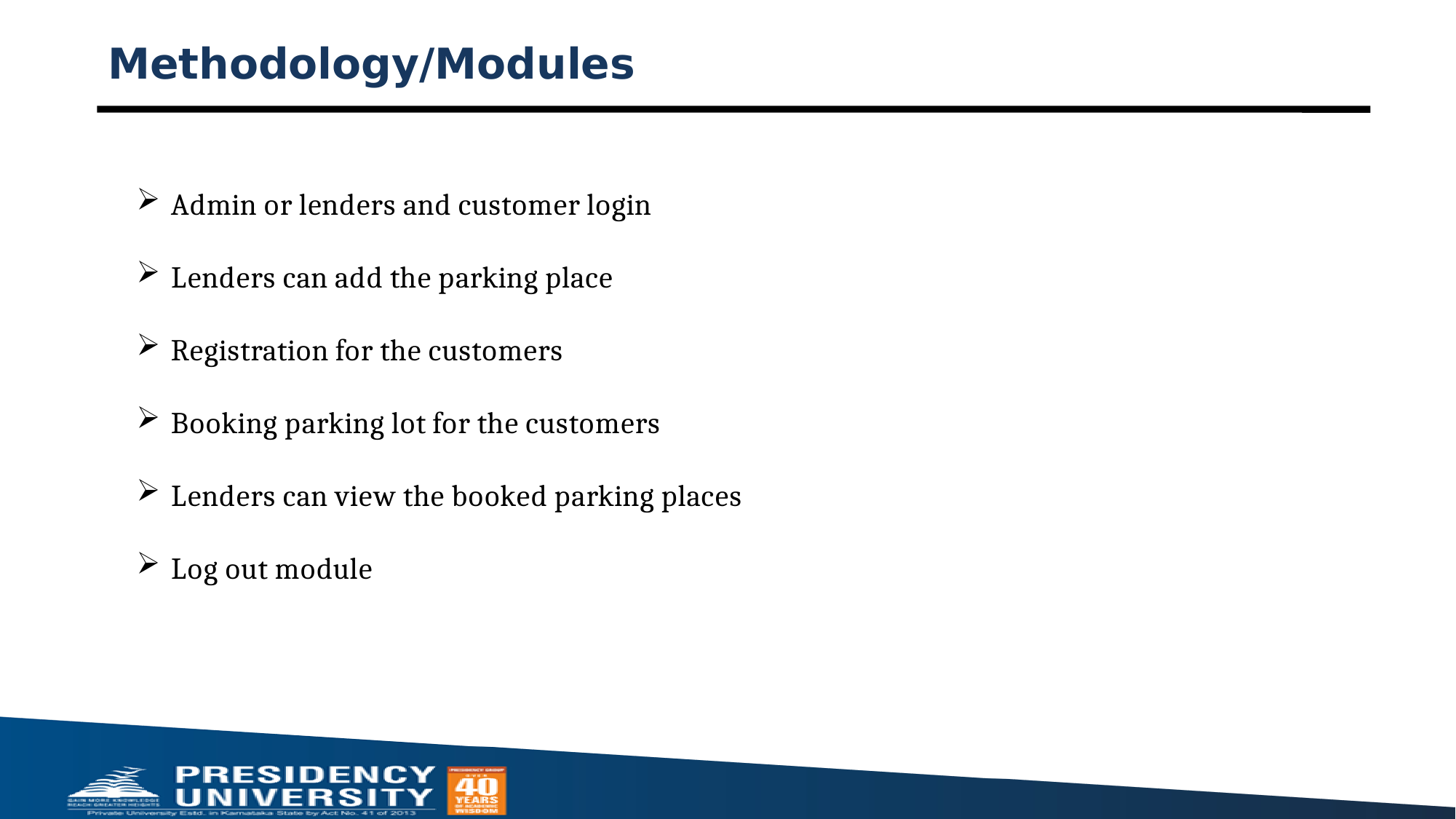

# Methodology/Modules

Admin or lenders and customer login

Lenders can add the parking place

Registration for the customers

Booking parking lot for the customers

Lenders can view the booked parking places

Log out module